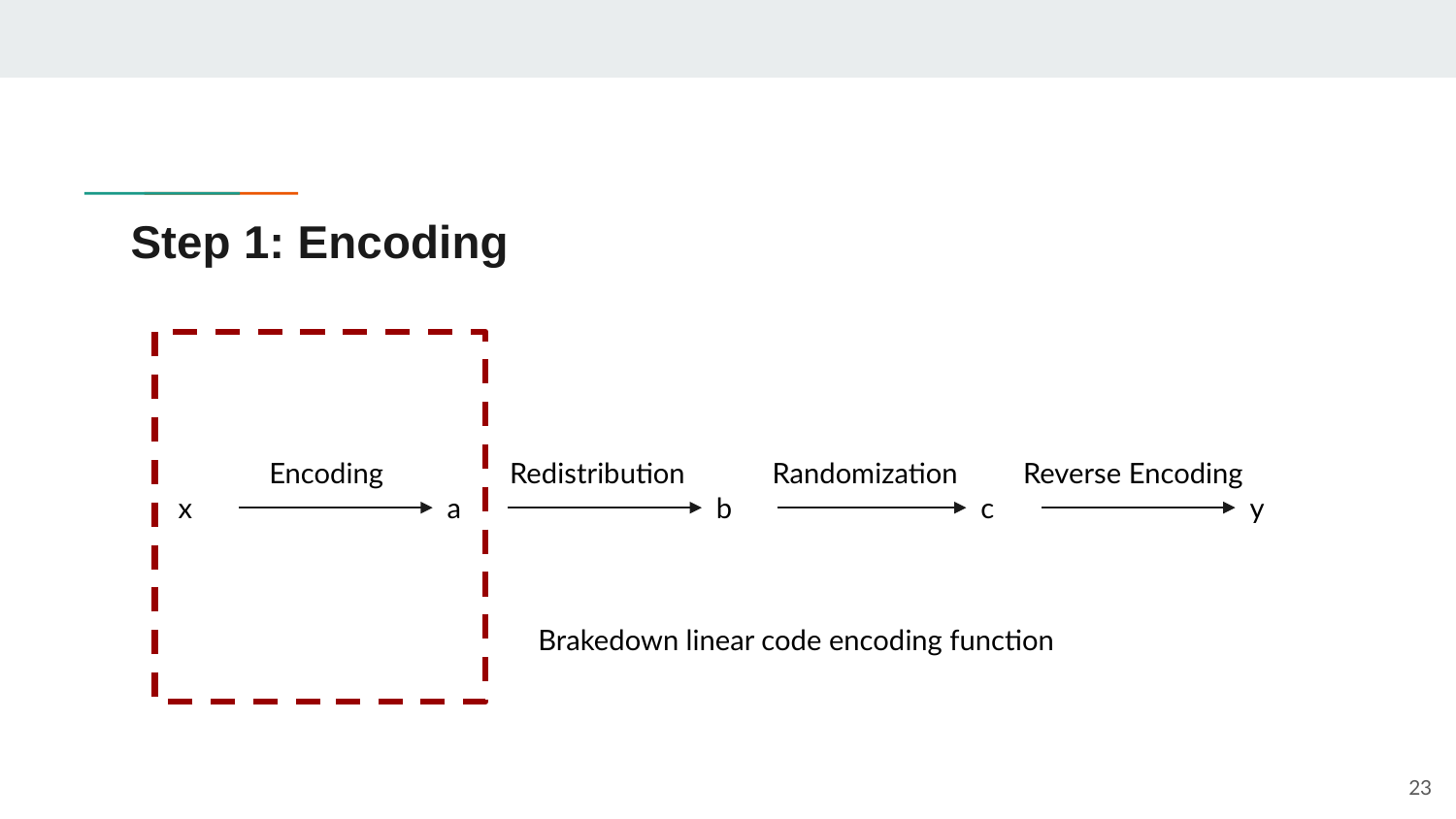

# Step 1: Encoding

Encoding
Redistribution
Randomization
Reverse Encoding
x
a
b
c
y
Brakedown linear code encoding function
23